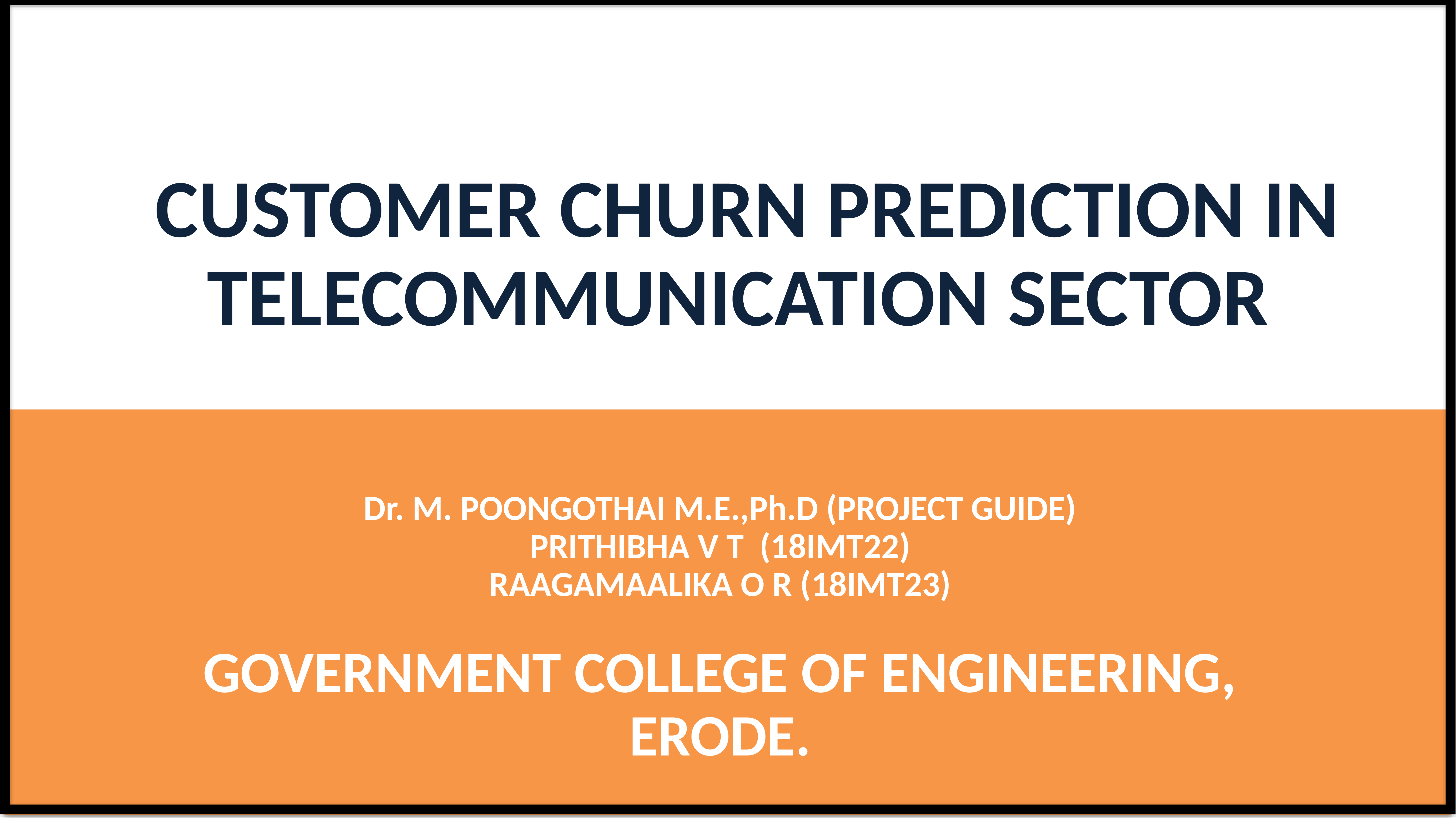

# CUSTOMER CHURN PREDICTION IN TELECOMMUNICATION SECTOR

Dr. M. POONGOTHAI M.E.,Ph.D (PROJECT GUIDE)
PRITHIBHA V T  (18IMT22)
RAAGAMAALIKA O R (18IMT23)

GOVERNMENT COLLEGE OF ENGINEERING,
ERODE.